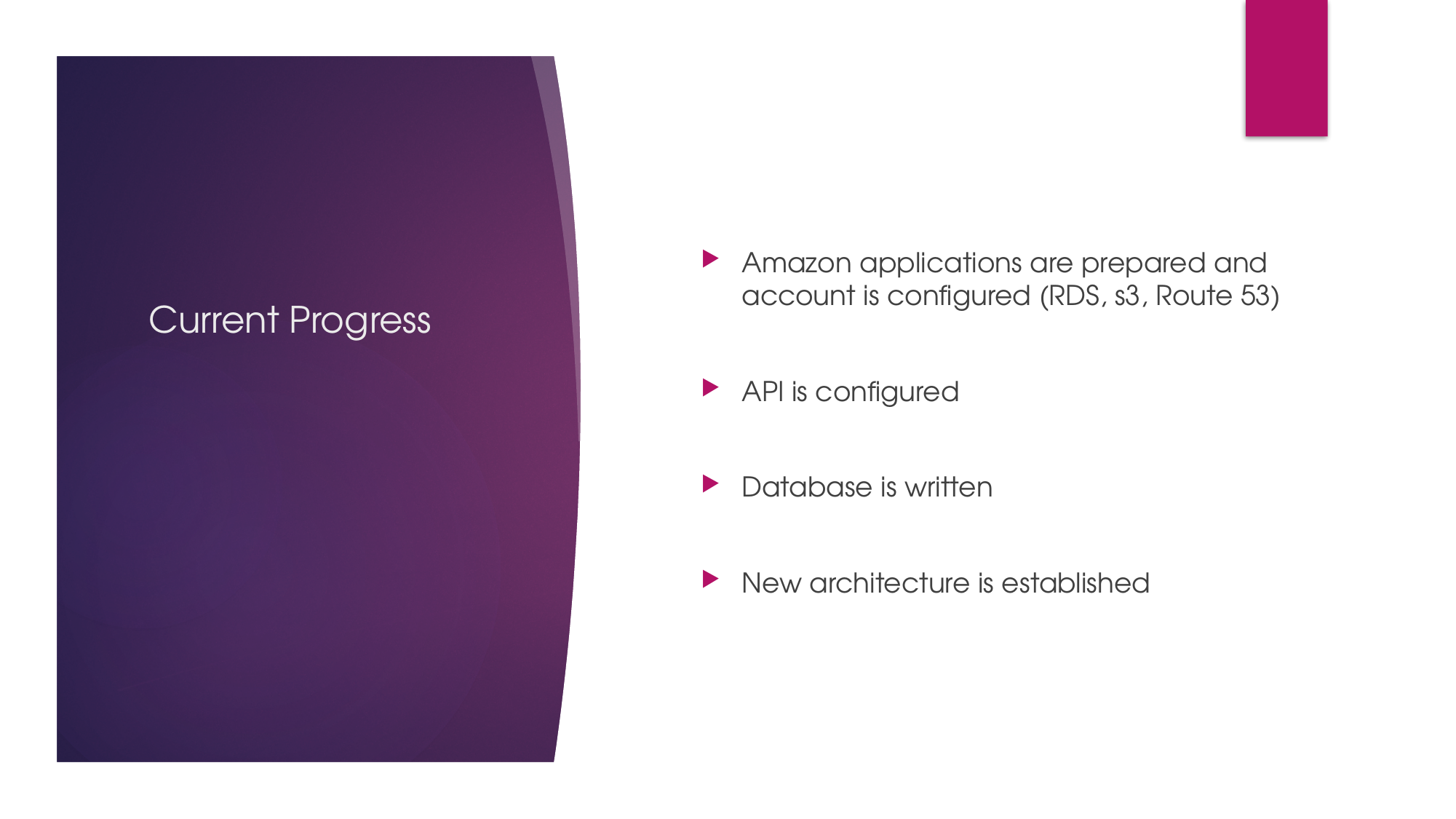

# Current Progress
Amazon applications are prepared and account is configured (RDS, s3, Route 53)

API is configured

Database is written

New architecture is established